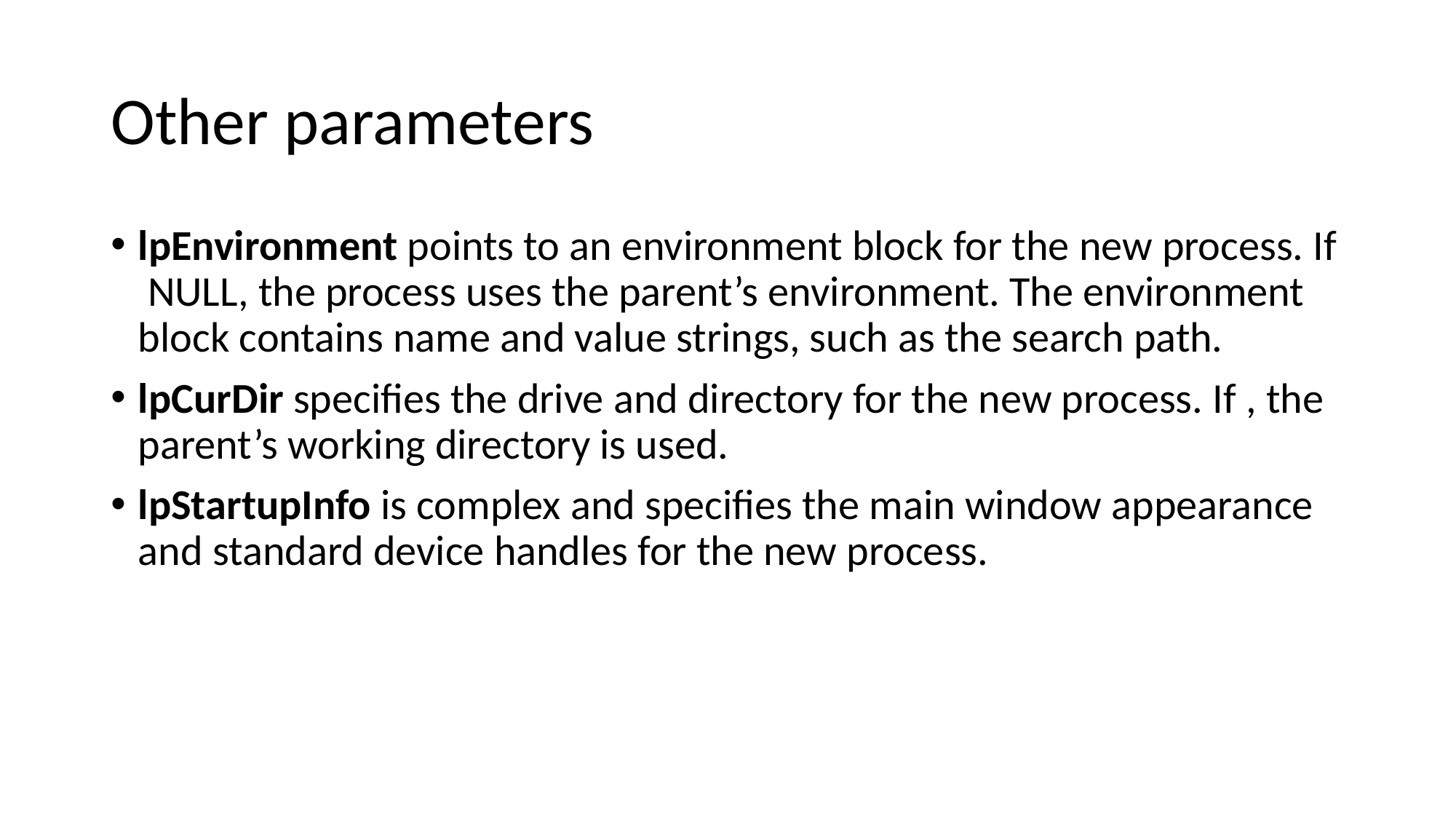

# Other parameters
lpEnvironment points to an environment block for the new process. If  NULL, the process uses the parent’s environment. The environment block contains name and value strings, such as the search path.
lpCurDir specifies the drive and directory for the new process. If , the parent’s working directory is used.
lpStartupInfo is complex and specifies the main window appearance and standard device handles for the new process.